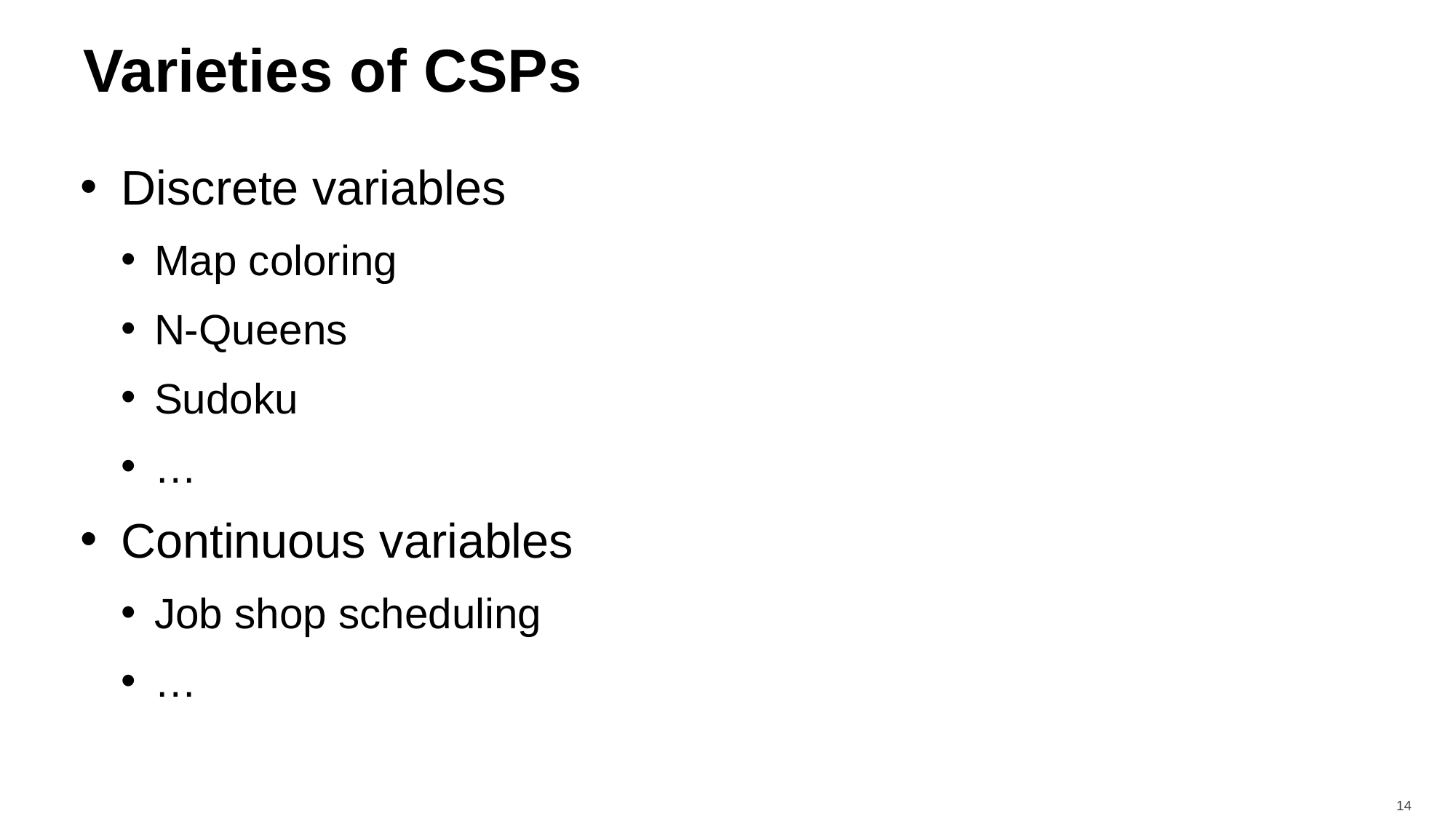

# Varieties of CSPs
Discrete variables
Map coloring
N-Queens
Sudoku
…
Continuous variables
Job shop scheduling
…
14